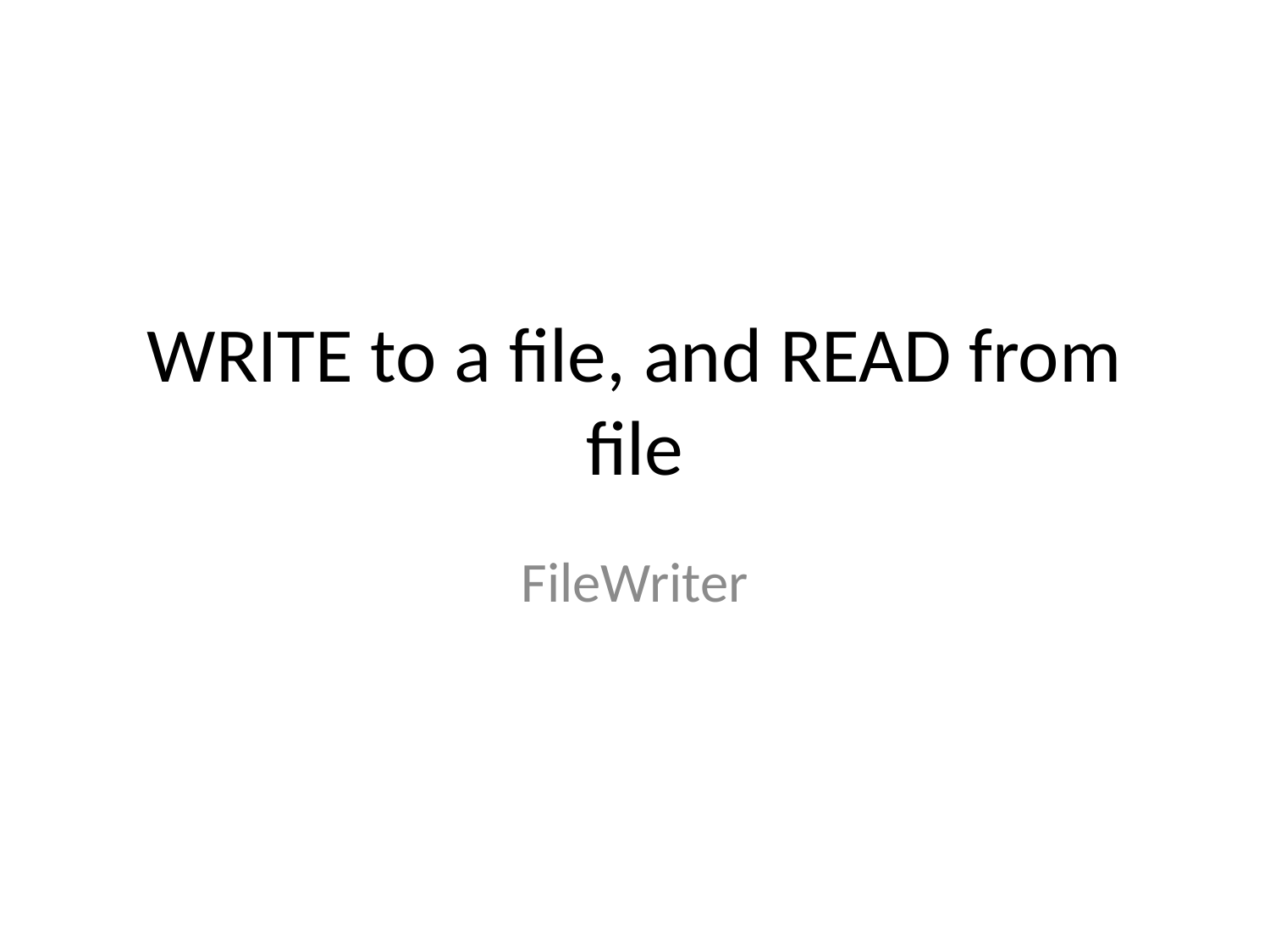

# WRITE to a file, and READ from file
FileWriter